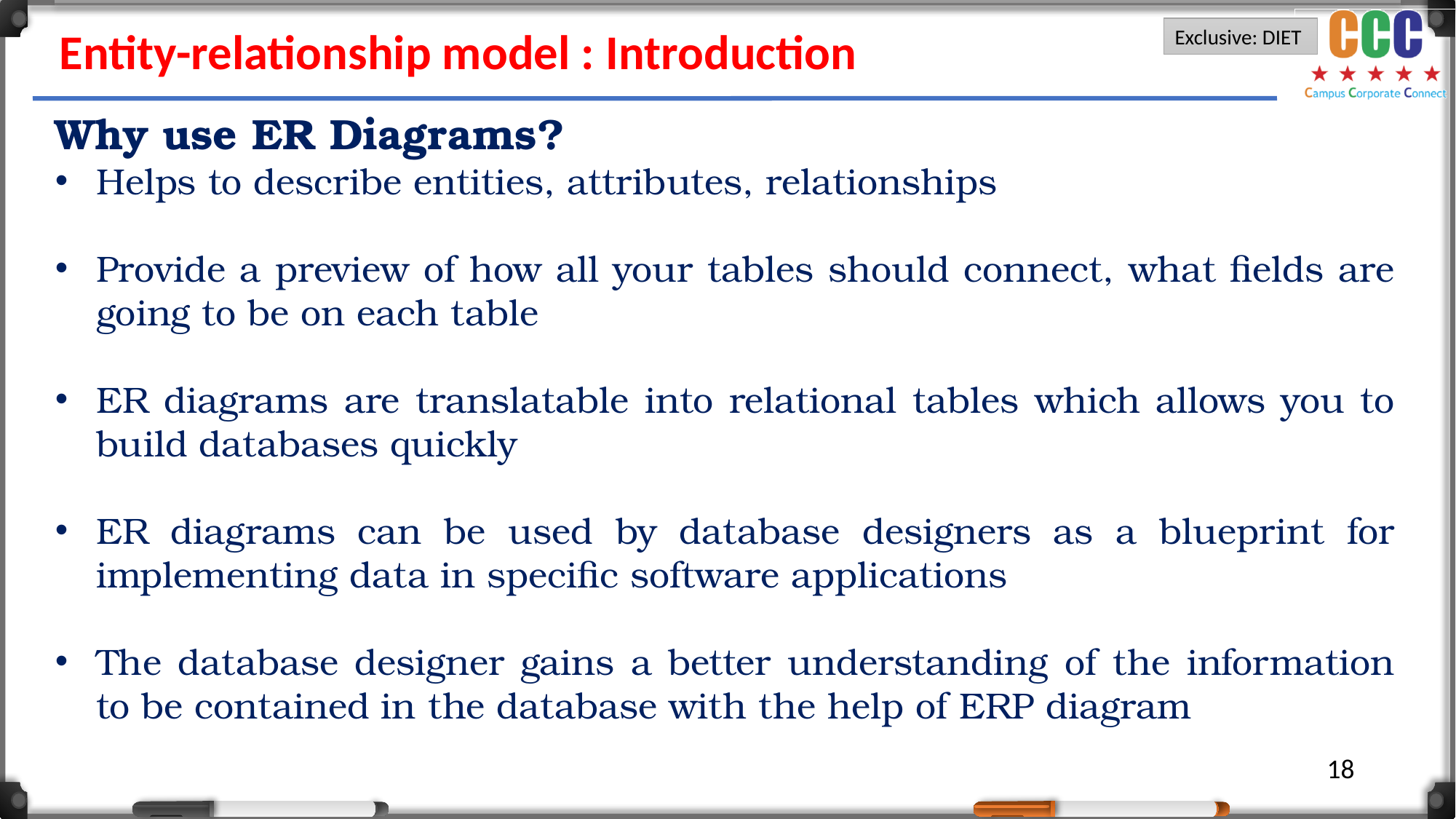

Entity-relationship model : Introduction
Why use ER Diagrams?
Helps to describe entities, attributes, relationships

Provide a preview of how all your tables should connect, what fields are going to be on each table

ER diagrams are translatable into relational tables which allows you to build databases quickly

ER diagrams can be used by database designers as a blueprint for implementing data in specific software applications

The database designer gains a better understanding of the information to be contained in the database with the help of ERP diagram